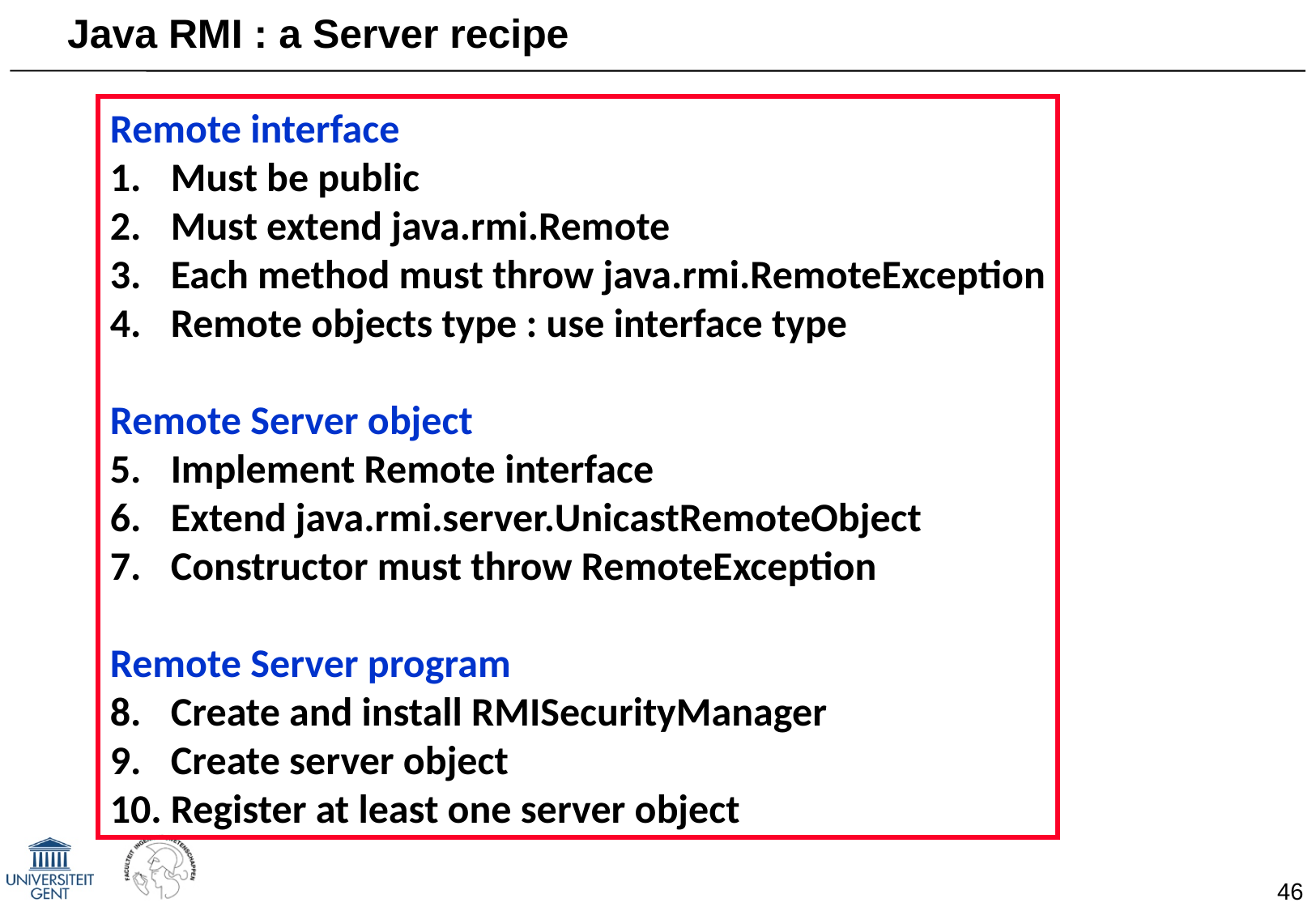

# Java RMI : a Server recipe
Remote interface
Must be public
Must extend java.rmi.Remote
Each method must throw java.rmi.RemoteException
Remote objects type : use interface type

Remote Server object
Implement Remote interface
Extend java.rmi.server.UnicastRemoteObject
Constructor must throw RemoteException

Remote Server program
Create and install RMISecurityManager
Create server object
Register at least one server object
46